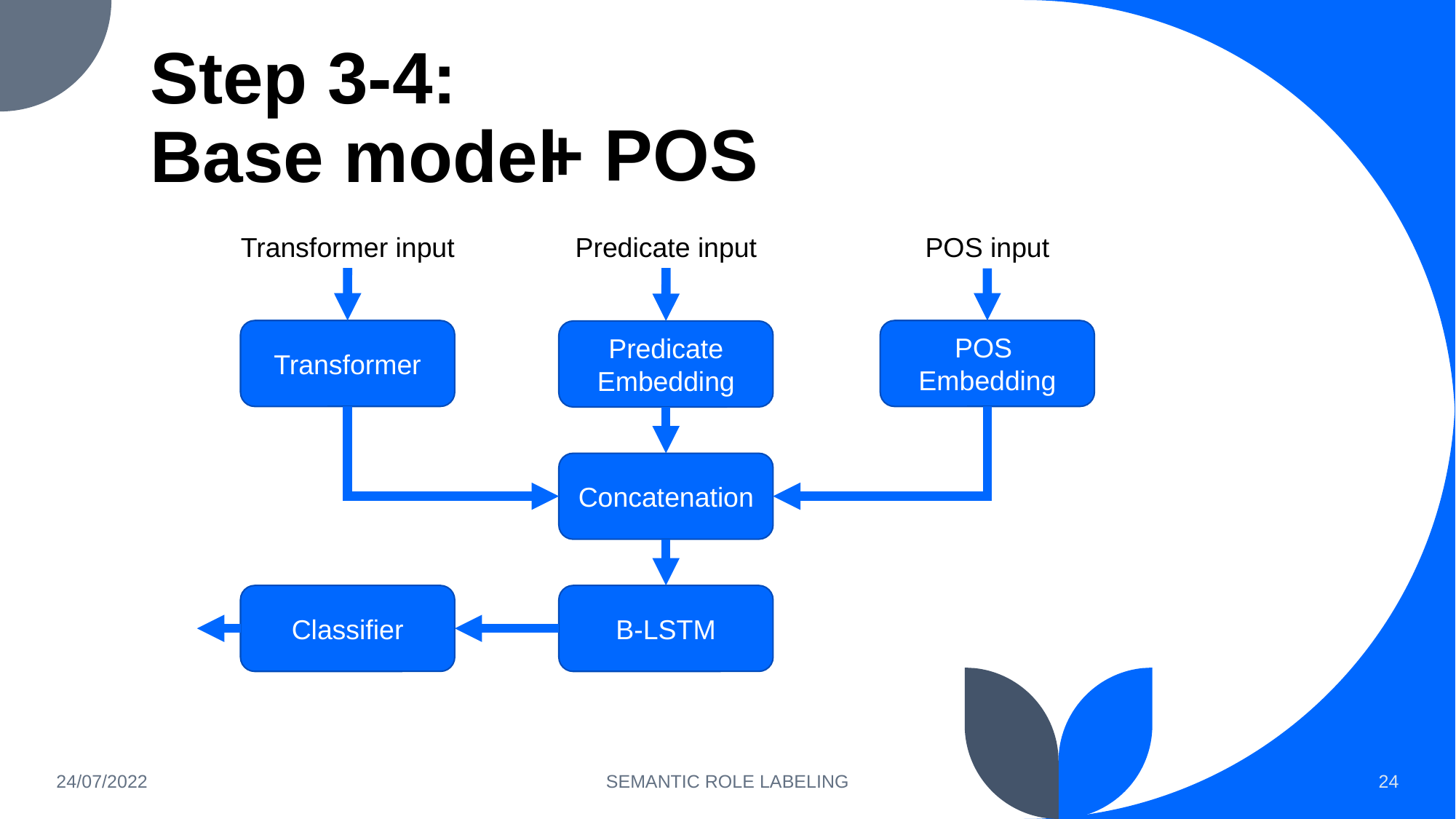

+ POS
# Step 3-4: Base model
Transformer input
Predicate input
POS input
POS
Embedding
Transformer
Predicate Embedding
Concatenation
Classifier
B-LSTM
24/07/2022
SEMANTIC ROLE LABELING
24